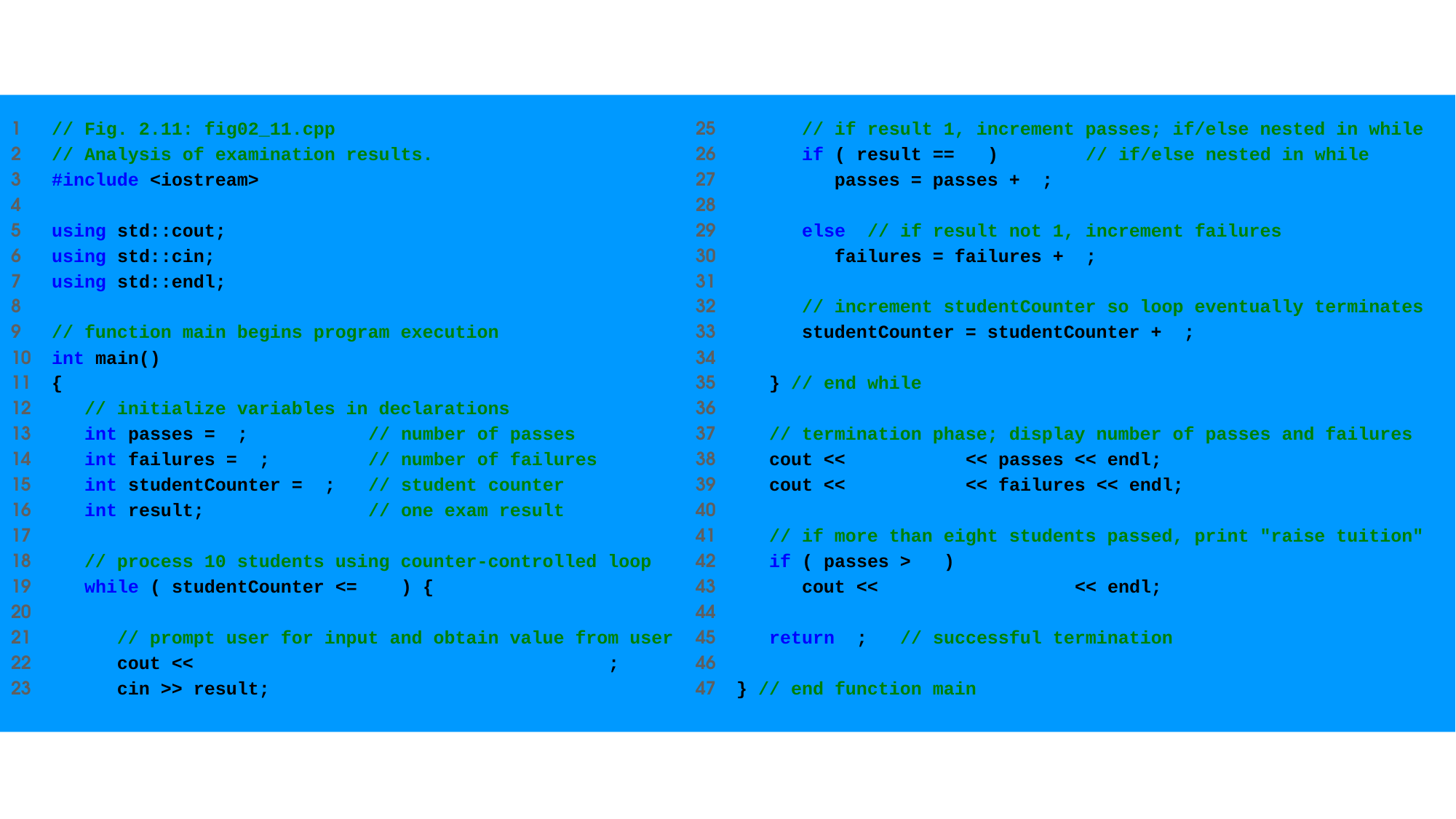

1      // Fig. 2.11: fig02_11.cpp
2      // Analysis of examination results.
3      #include <iostream>
4
5      using std::cout;
6      using std::cin;
7      using std::endl;
8
9      // function main begins program execution
10    int main()
11    {
12       // initialize variables in declarations
13       int passes = 0;           // number of passes
14       int failures = 0;         // number of failures
15       int studentCounter = 1;   // student counter
16       int result;               // one exam result
17
18       // process 10 students using counter-controlled loop
19       while ( studentCounter <= 10 ) {
20
21          // prompt user for input and obtain value from user
22          cout << "Enter result (1 = pass, 2 = fail): ";
23          cin >> result;

25          // if result 1, increment passes; if/else nested in while
26          if ( result == 1 )        // if/else nested in while
27             passes = passes + 1;
28
29          else  // if result not 1, increment failures
30             failures = failures + 1;
31
32          // increment studentCounter so loop eventually terminates
33          studentCounter = studentCounter + 1;
34
35       } // end while
36
37       // termination phase; display number of passes and failures
38       cout << "Passed " << passes << endl;
39       cout << "Failed " << failures << endl;
40
41       // if more than eight students passed, print "raise tuition"
42       if ( passes > 8 )
43          cout << "Raise tuition " << endl;
44
45       return 0;   // successful termination
46
47    } // end function main